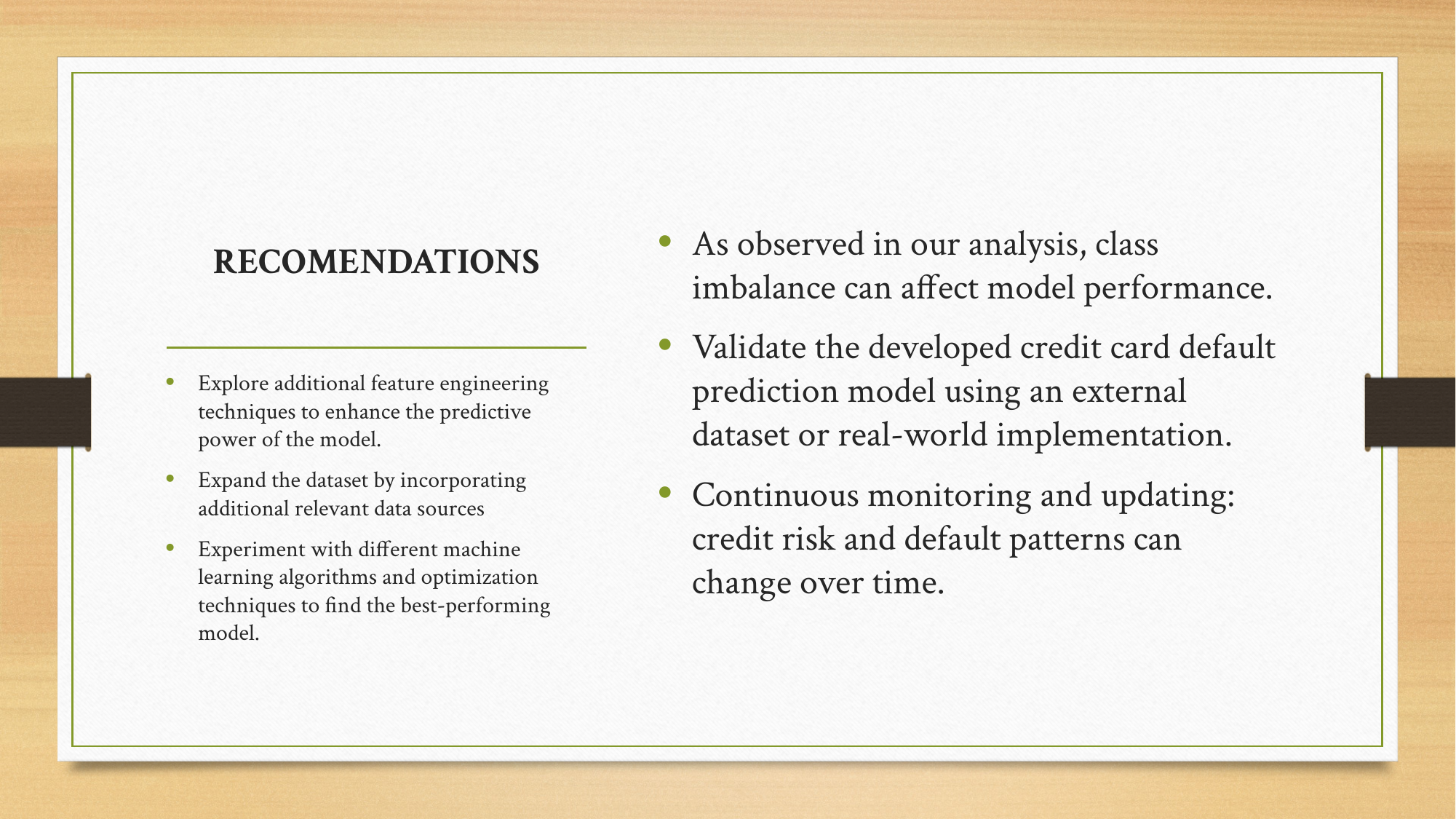

As observed in our analysis, class imbalance can affect model performance.
Validate the developed credit card default prediction model using an external dataset or real-world implementation.
Continuous monitoring and updating: credit risk and default patterns can change over time.
# Recomendations
Explore additional feature engineering techniques to enhance the predictive power of the model.
Expand the dataset by incorporating additional relevant data sources
Experiment with different machine learning algorithms and optimization techniques to find the best-performing model.